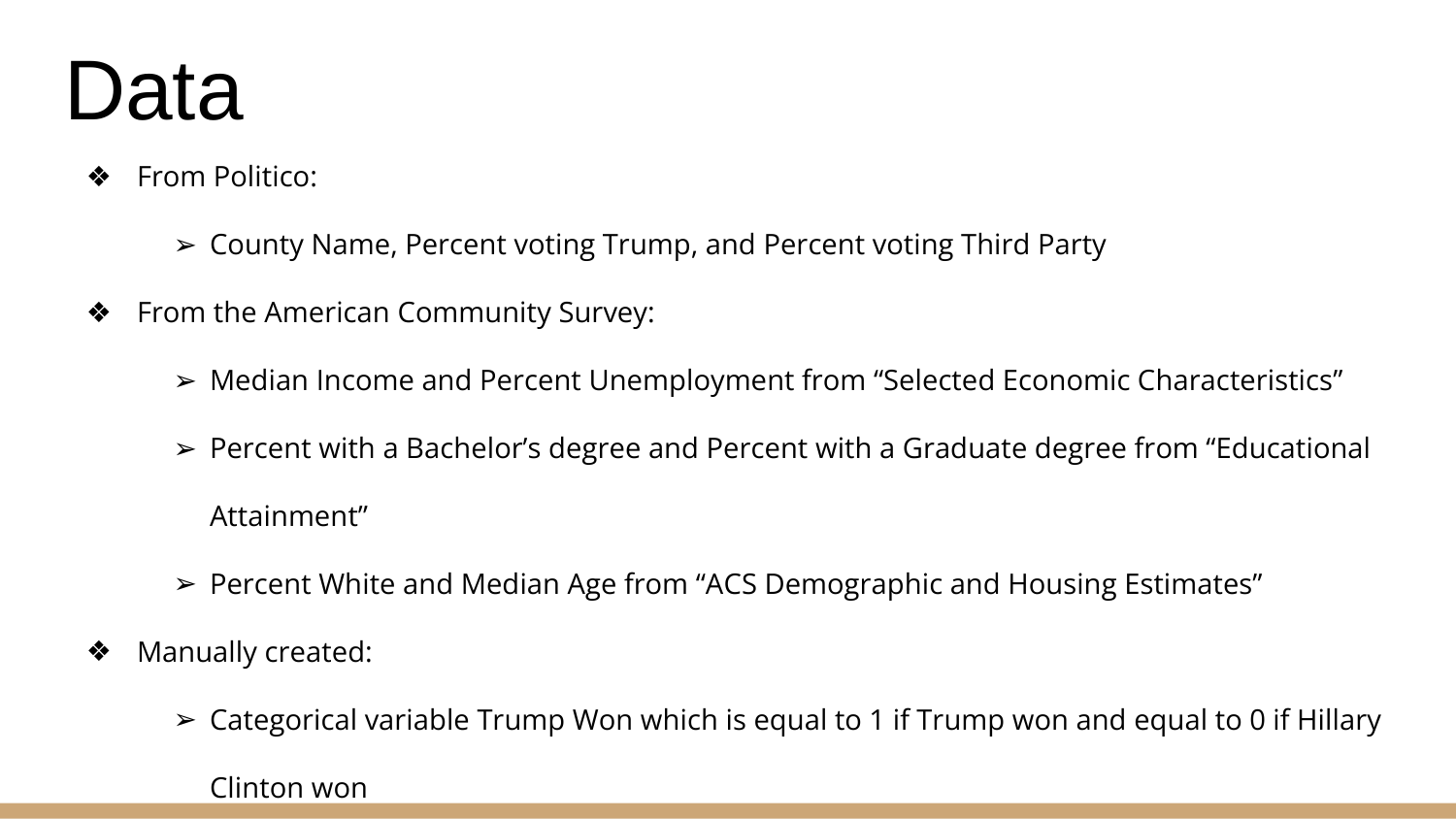

# Data
From Politico:
County Name, Percent voting Trump, and Percent voting Third Party
From the American Community Survey:
Median Income and Percent Unemployment from “Selected Economic Characteristics”
Percent with a Bachelor’s degree and Percent with a Graduate degree from “Educational Attainment”
Percent White and Median Age from “ACS Demographic and Housing Estimates”
Manually created:
Categorical variable Trump Won which is equal to 1 if Trump won and equal to 0 if Hillary Clinton won